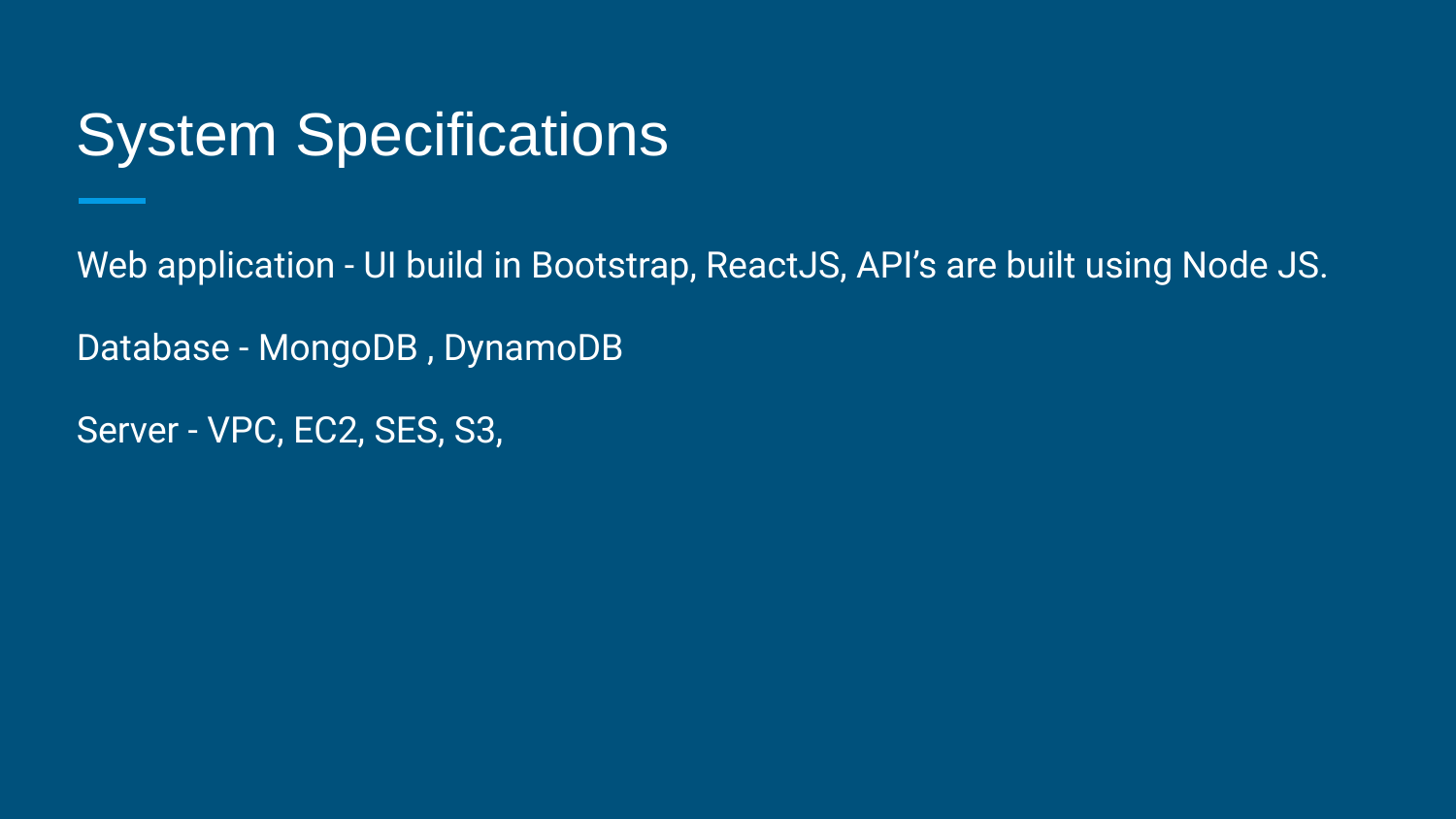

# System Specifications
Web application - UI build in Bootstrap, ReactJS, API’s are built using Node JS.
Database - MongoDB , DynamoDB
Server - VPC, EC2, SES, S3,